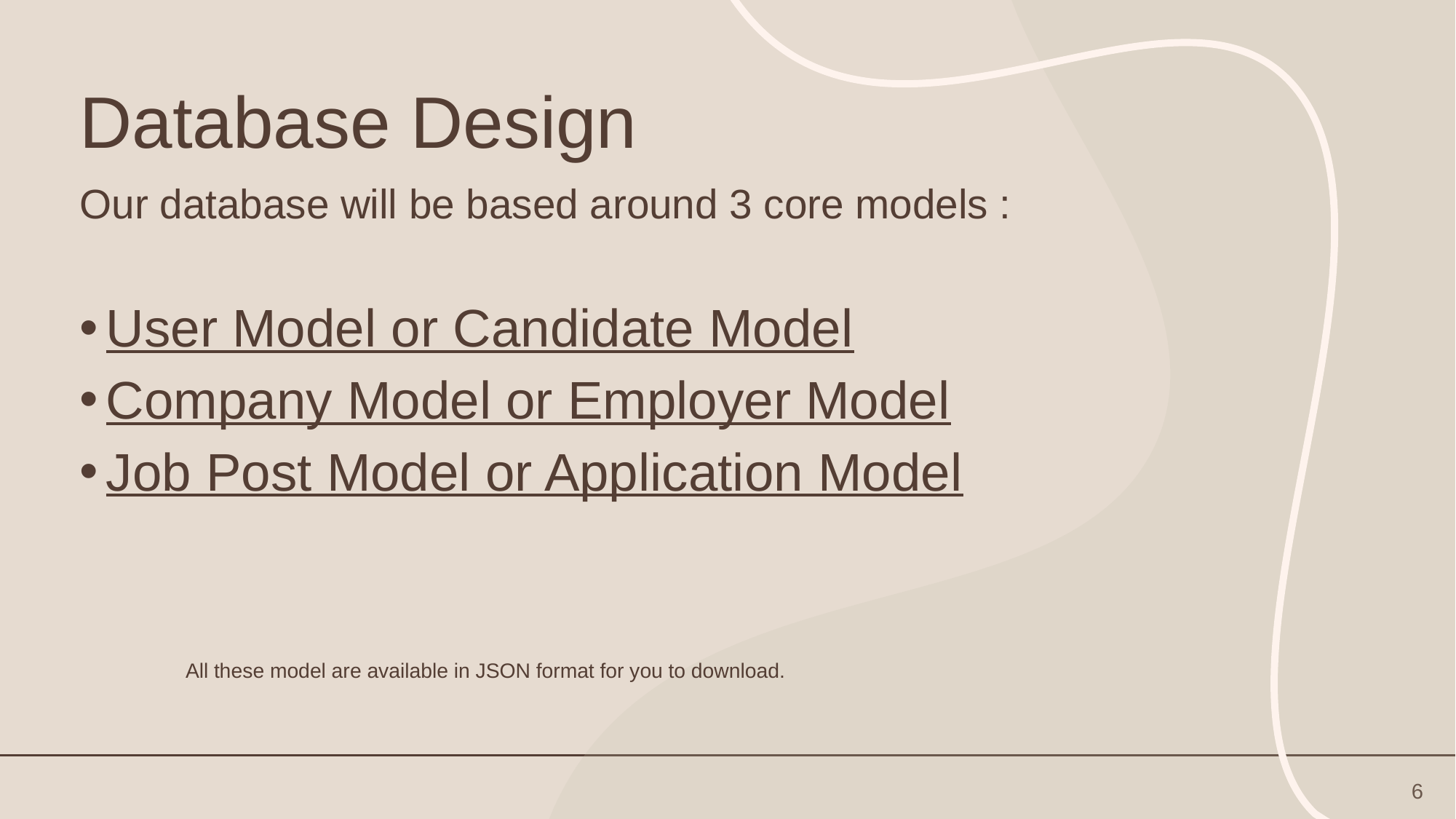

# Database Design
Our database will be based around 3 core models :

User Model or Candidate Model
Company Model or Employer Model
Job Post Model or Application Model

	All these model are available in JSON format for you to download.
6